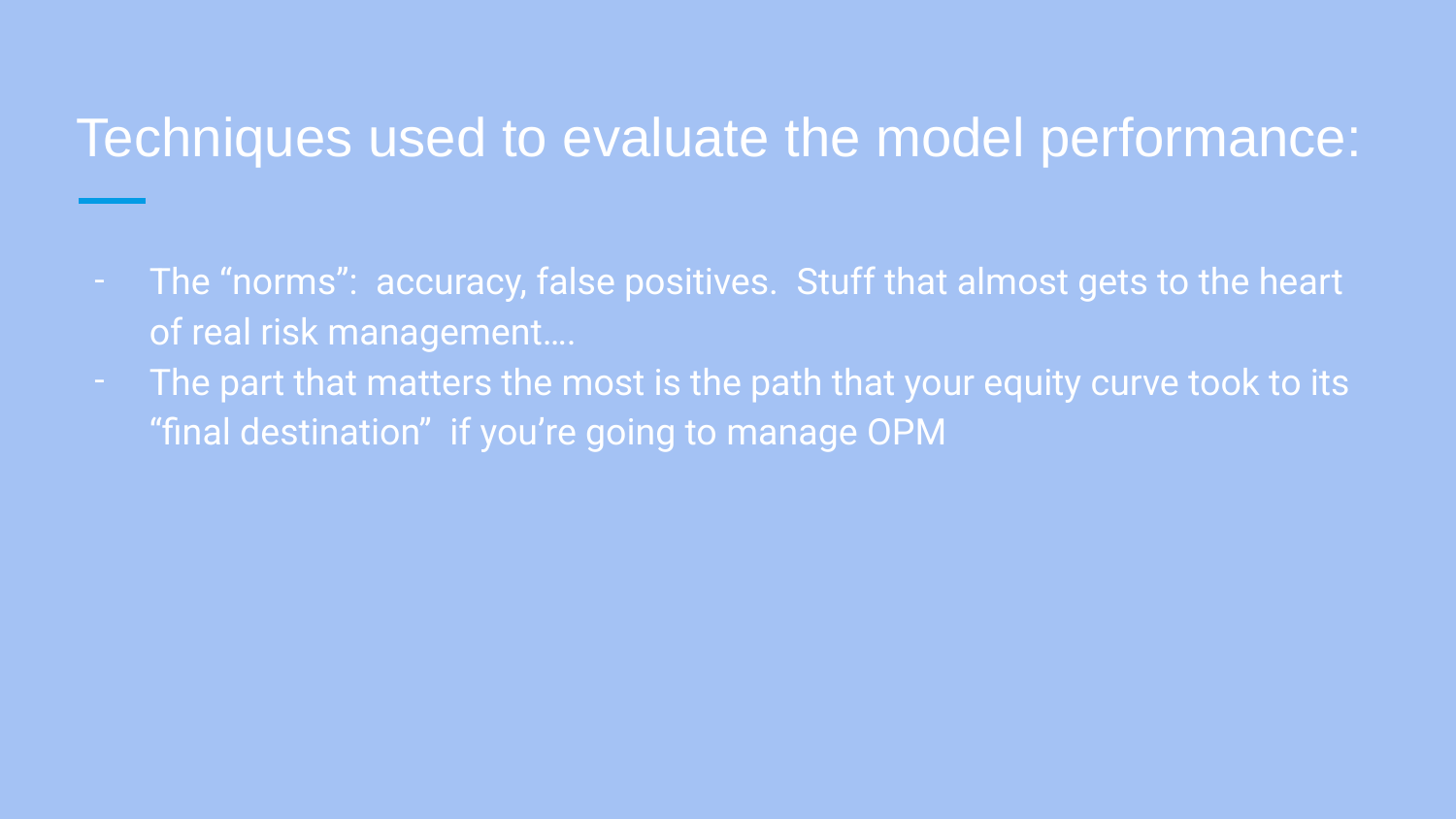

# Techniques used to evaluate the model performance:
The “norms”:  accuracy, false positives.  Stuff that almost gets to the heart of real risk management….
The part that matters the most is the path that your equity curve took to its “final destination”  if you’re going to manage OPM